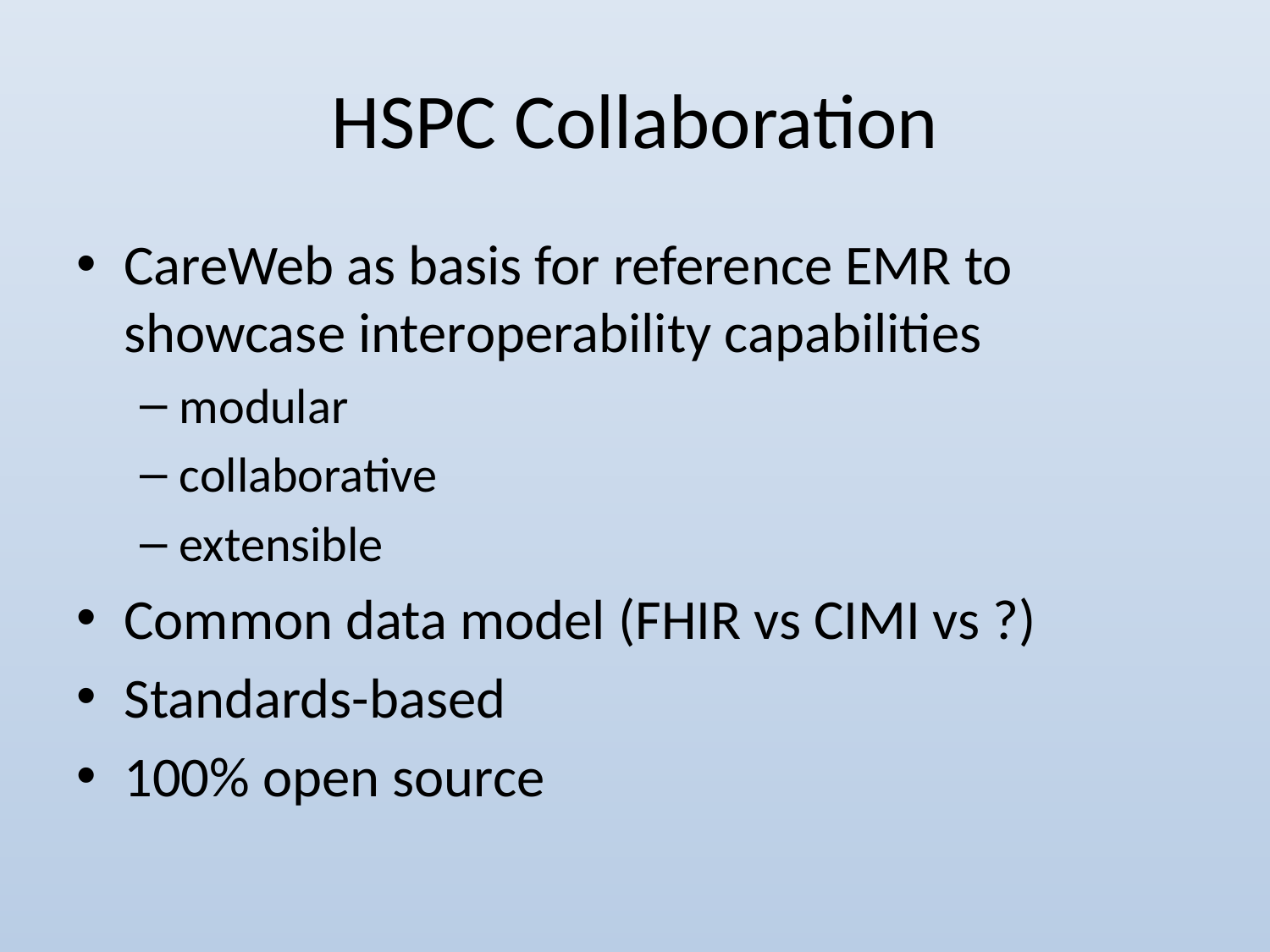

# HSPC Collaboration
CareWeb as basis for reference EMR to showcase interoperability capabilities
modular
collaborative
extensible
Common data model (FHIR vs CIMI vs ?)
Standards-based
100% open source